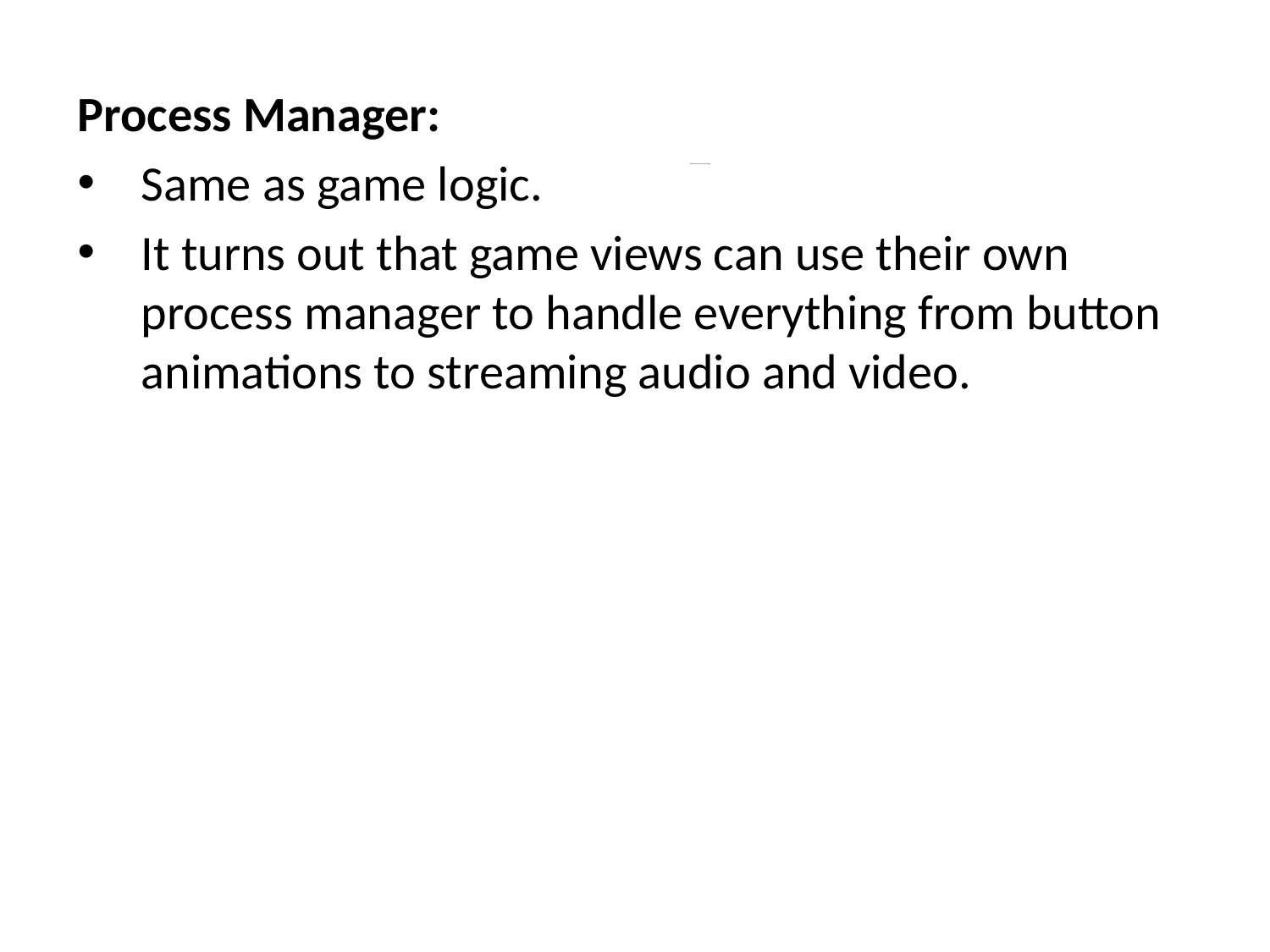

Process Manager:
Same as game logic.
It turns out that game views can use their own process manager to handle everything from button animations to streaming audio and video.
# Game View for the Human Player